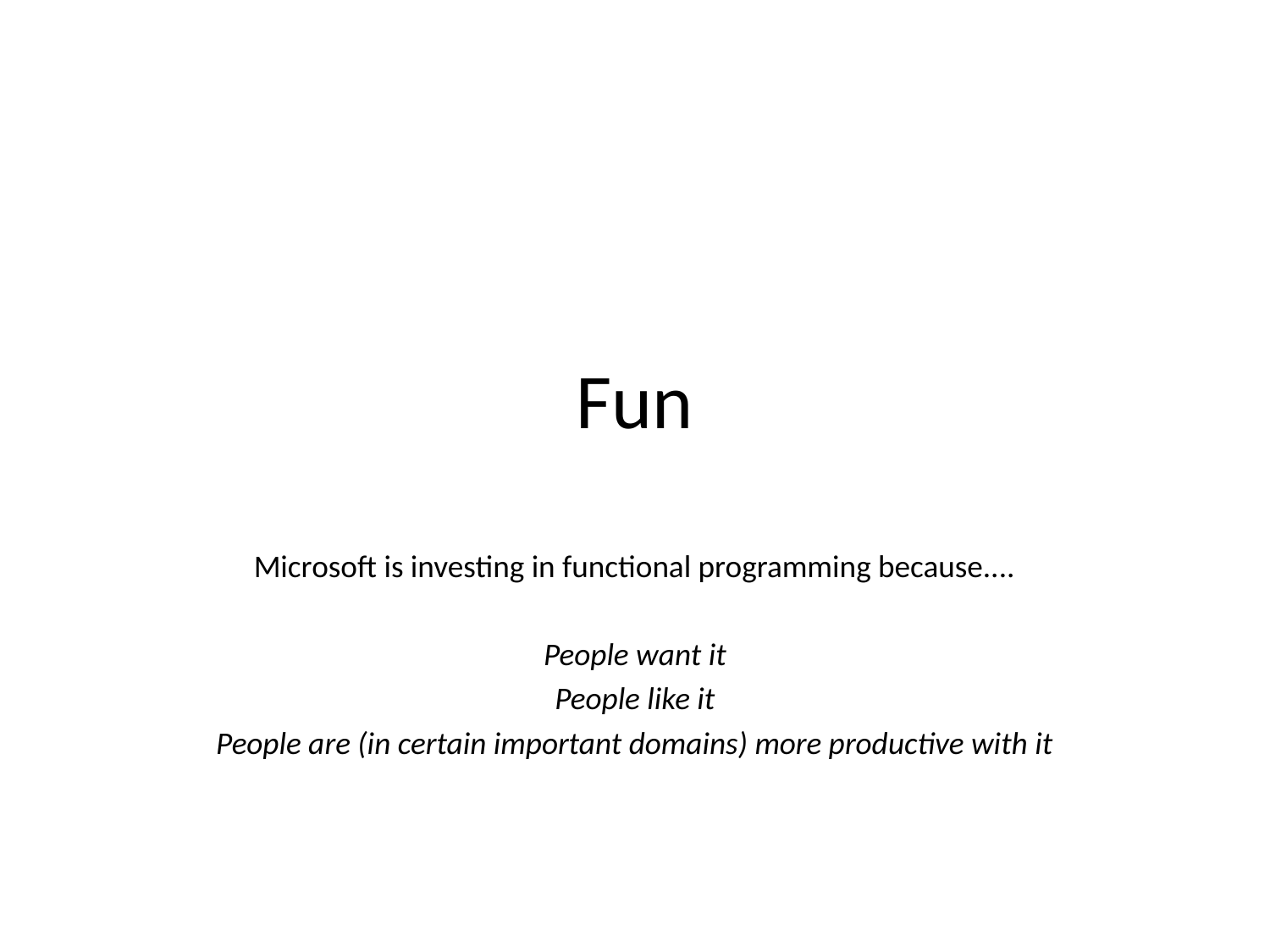

# Fun
Microsoft is investing in functional programming because....

People want it
People like it
People are (in certain important domains) more productive with it